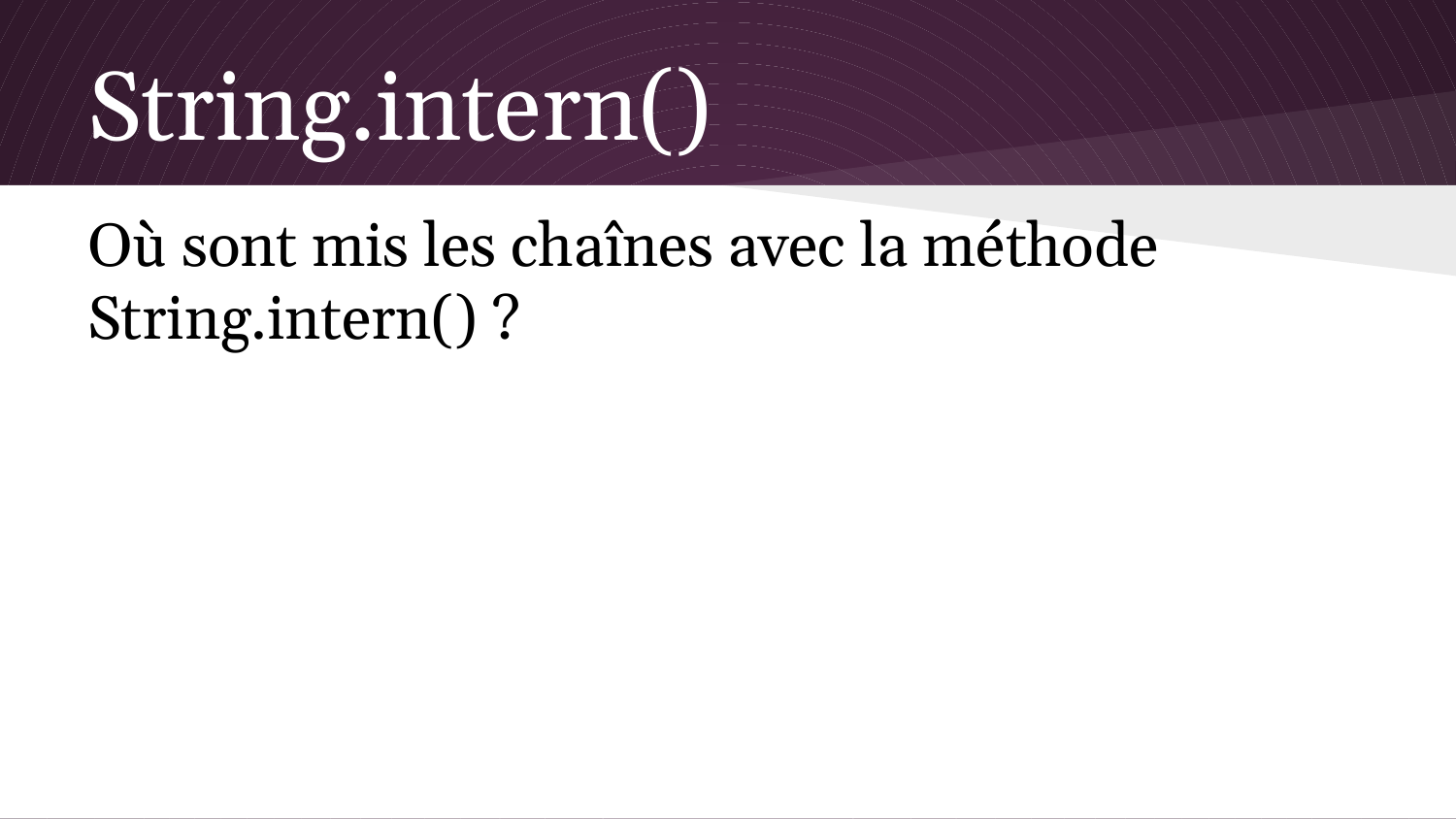

# String.intern()
Où sont mis les chaînes avec la méthode String.intern() ?